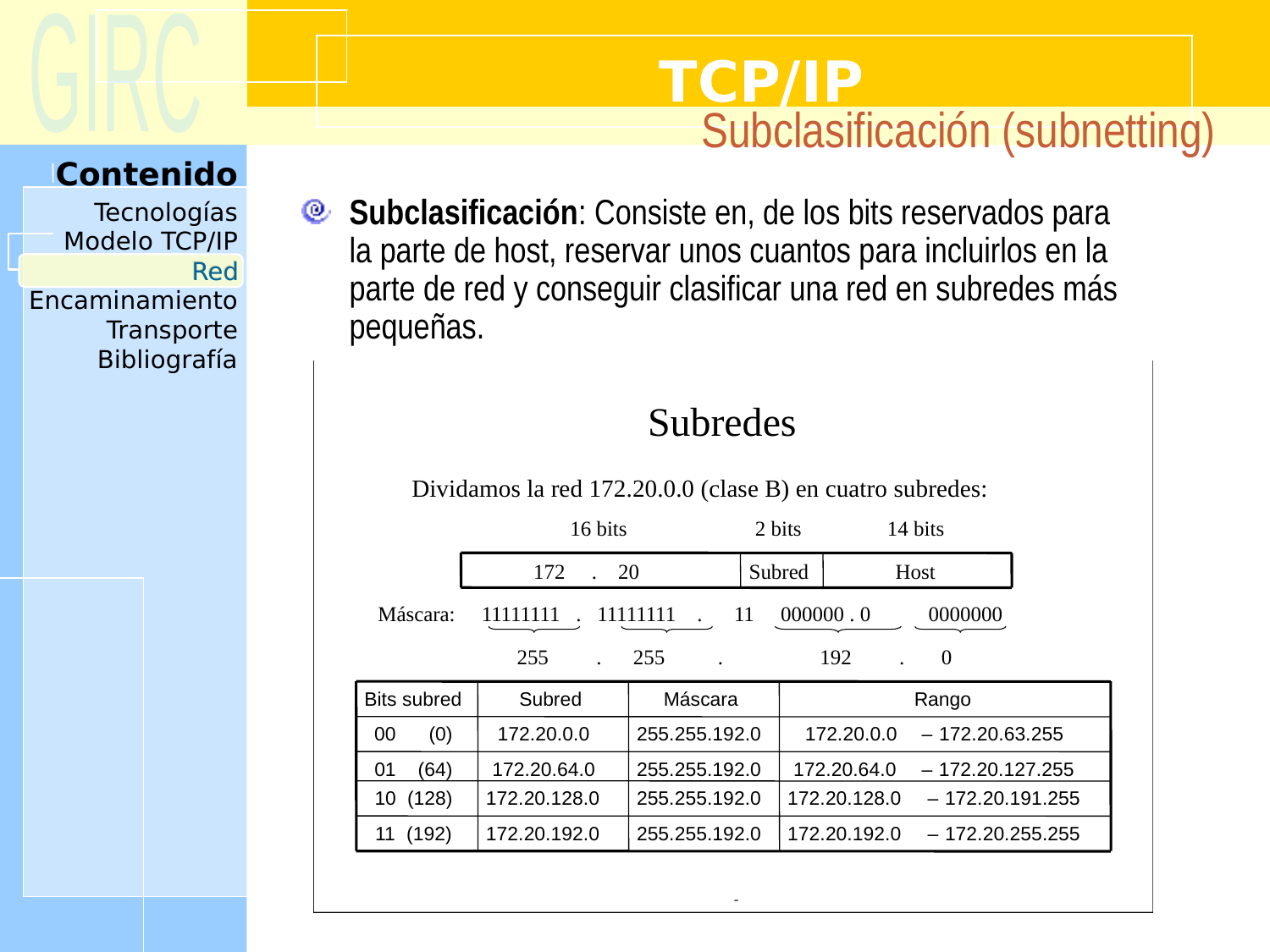

# TCP/IP
Subclasificación (subnetting)
Subclasificación: Consiste en, de los bits reservados para la parte de host, reservar unos cuantos para incluirlos en la parte de red y conseguir clasificar una red en subredes más pequeñas.

Red

Subredes
Dividamos la red 172.20.0.0 (clase B) en cuatro subredes:
16 bits
2 bits
14 bits

172     .    20
Subred
Host

Máscara:     11111111   .   11111111    .      11     000000 . 0
0000000

255         .      255          .
192         .       0

Bits subred
Subred
Máscara
Rango

00      (0)
172.20.0.0
255.255.192.0
172.20.0.0
–
172.20.63.255

01    (64)
172.20.64.0
255.255.192.0
172.20.64.0
–
172.20.127.255

10  (128)
172.20.128.0
255.255.192.0
172.20.128.0
–
172.20.191.255

11  (192)
172.20.192.0
255.255.192.0
172.20.192.0
–
172.20.255.255

-